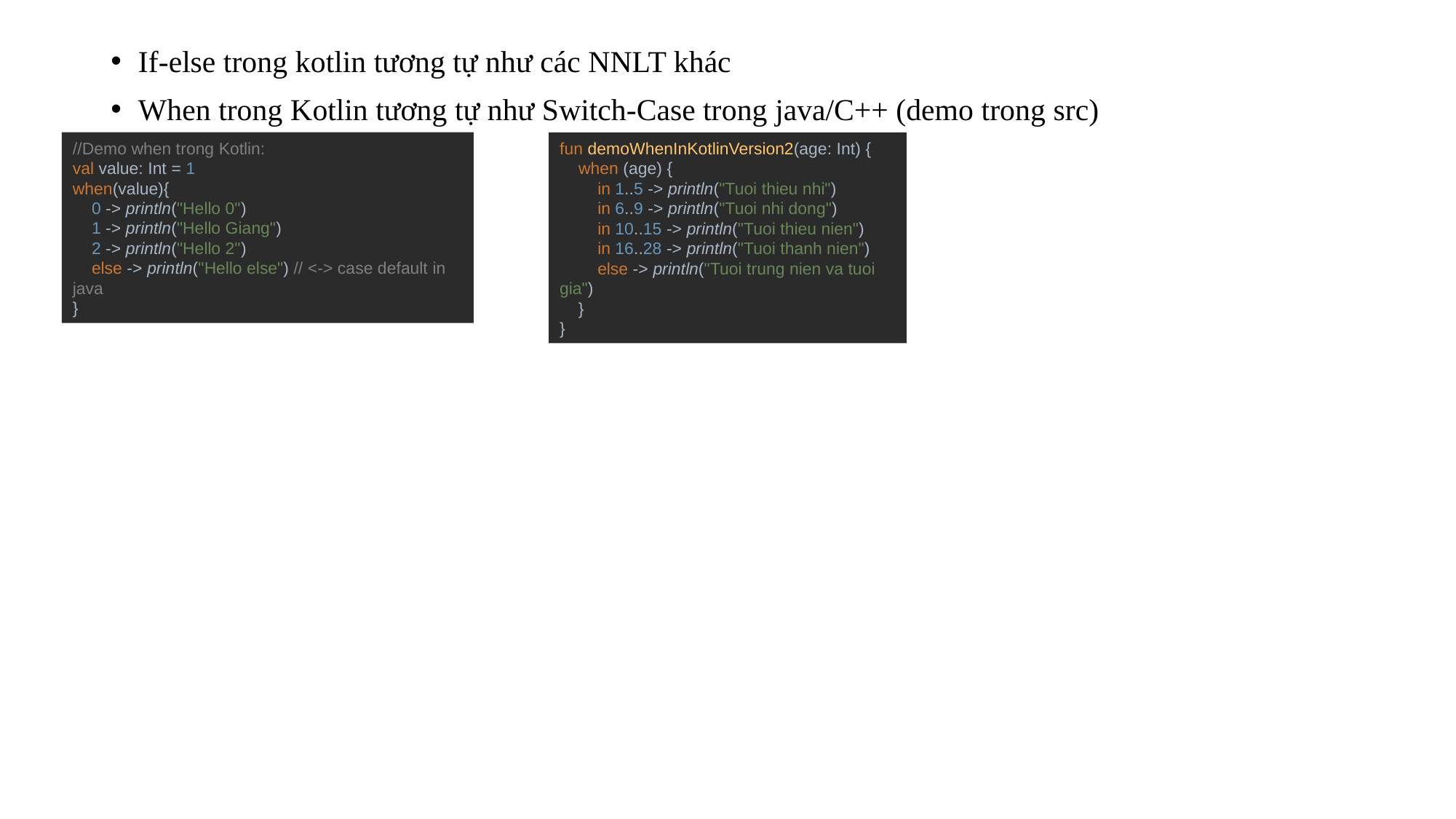

If-else trong kotlin tương tự như các NNLT khác
When trong Kotlin tương tự như Switch-Case trong java/C++ (demo trong src)
//Demo when trong Kotlin:
val value: Int = 1
when(value){
    0 -> println("Hello 0")
    1 -> println("Hello Giang")
    2 -> println("Hello 2")
    else -> println("Hello else") // <-> case default in java
}
fun demoWhenInKotlinVersion2(age: Int) {
    when (age) {
        in 1..5 -> println("Tuoi thieu nhi")
        in 6..9 -> println("Tuoi nhi dong")
        in 10..15 -> println("Tuoi thieu nien")
        in 16..28 -> println("Tuoi thanh nien")
        else -> println("Tuoi trung nien va tuoi gia")
    }
}